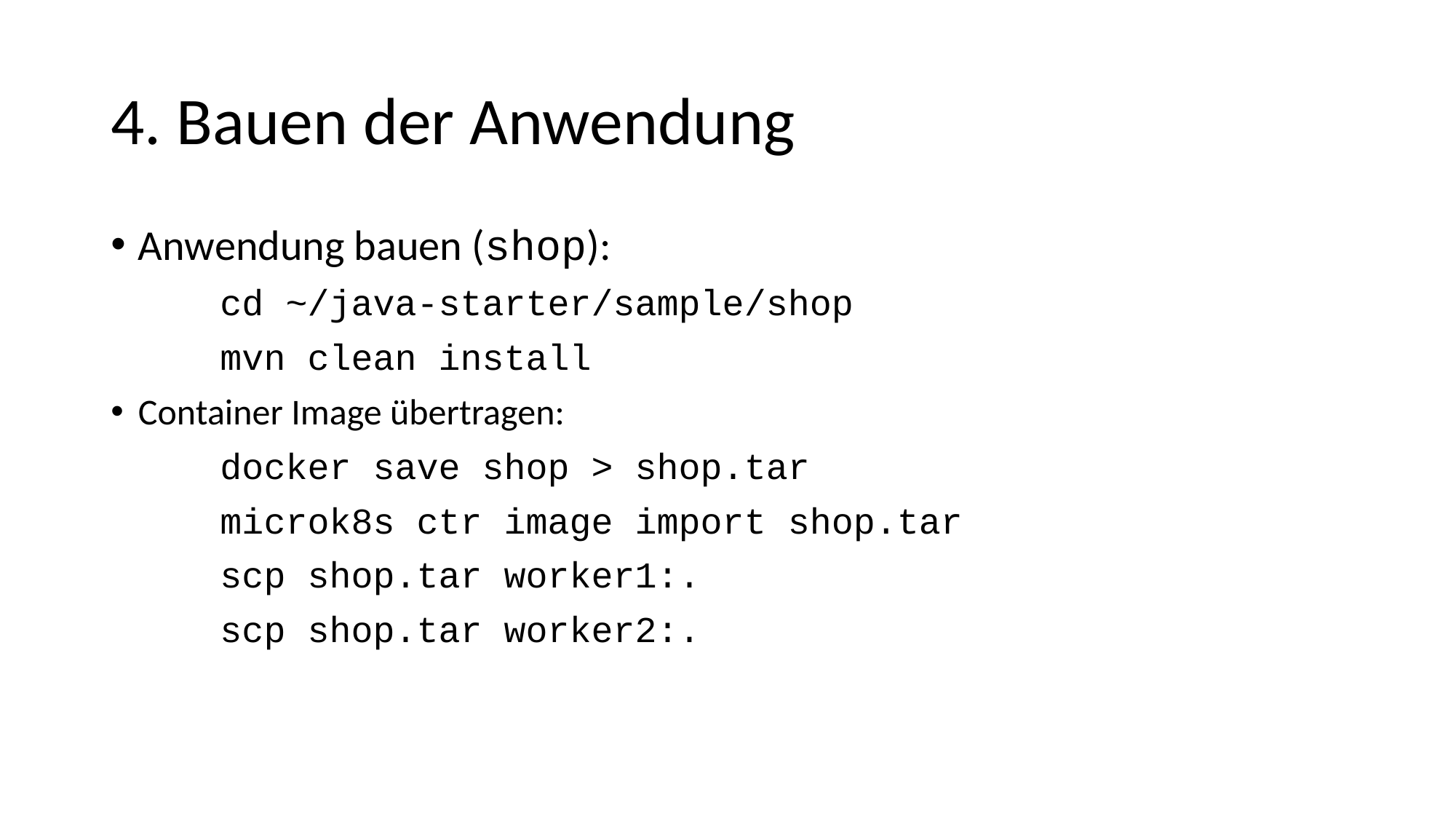

# 4. Bauen der Anwendung
Anwendung bauen (shop):
	cd ~/java-starter/sample/shop
	mvn clean install
Container Image übertragen:
	docker save shop > shop.tar
	microk8s ctr image import shop.tar
	scp shop.tar worker1:.
	scp shop.tar worker2:.